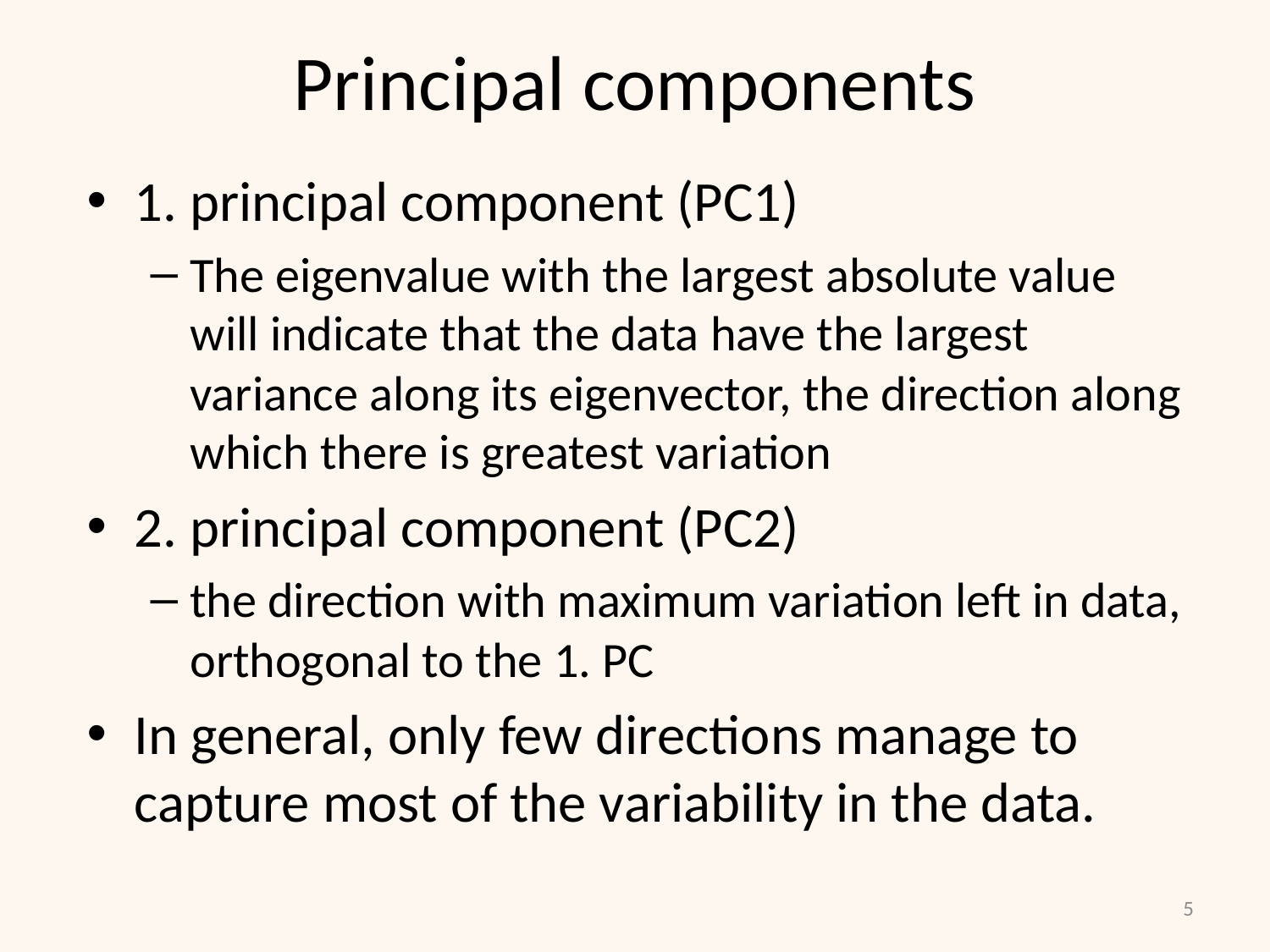

# Principal components
1. principal component (PC1)
The eigenvalue with the largest absolute value will indicate that the data have the largest variance along its eigenvector, the direction along which there is greatest variation
2. principal component (PC2)
the direction with maximum variation left in data,  orthogonal to the 1. PC
In general, only few directions manage to capture most of the variability in the data.

5